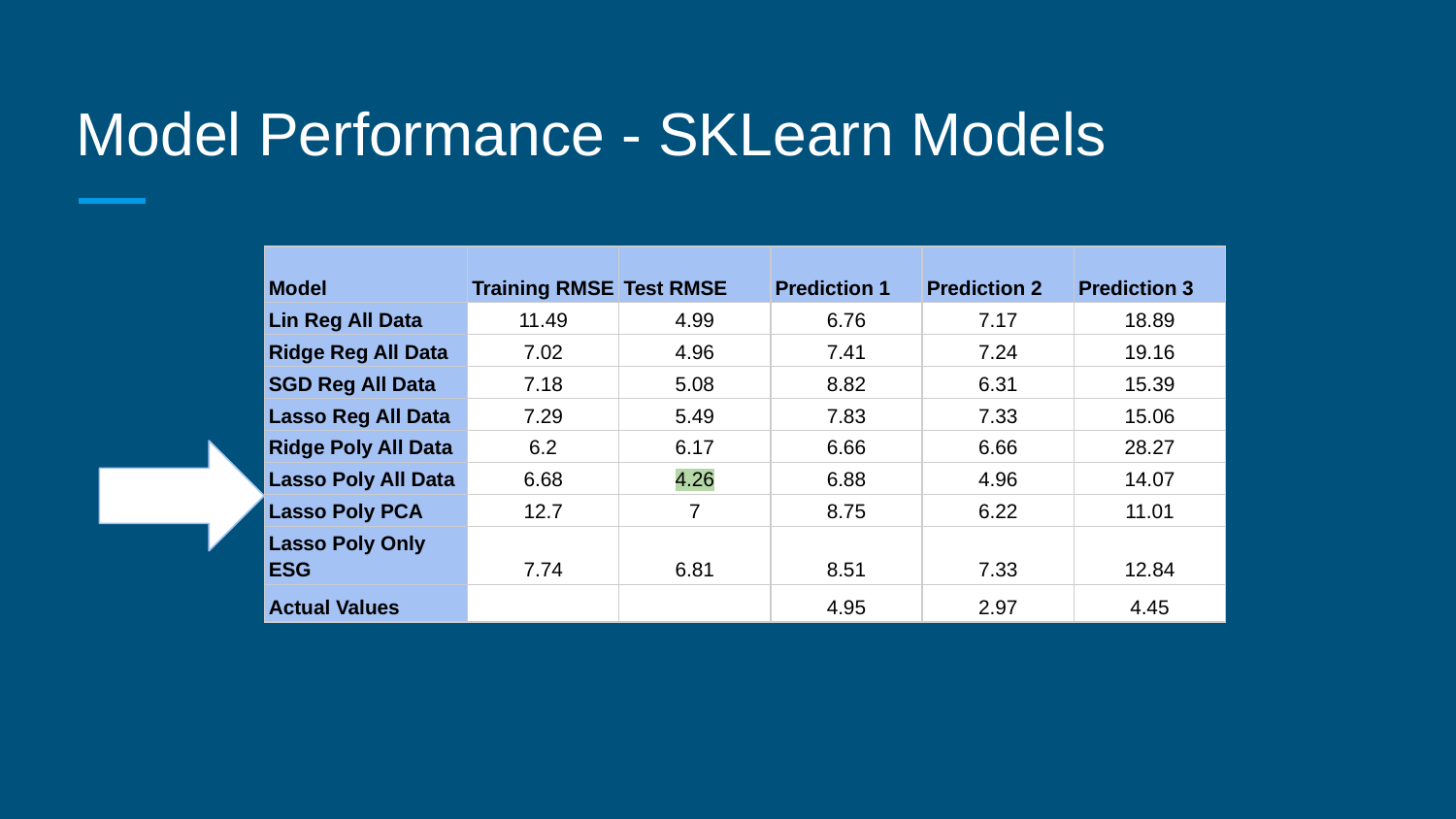

# Model Performance - SKLearn Models
| Model | Training RMSE | Test RMSE | Prediction 1 | Prediction 2 | Prediction 3 |
| --- | --- | --- | --- | --- | --- |
| Lin Reg All Data | 11.49 | 4.99 | 6.76 | 7.17 | 18.89 |
| Ridge Reg All Data | 7.02 | 4.96 | 7.41 | 7.24 | 19.16 |
| SGD Reg All Data | 7.18 | 5.08 | 8.82 | 6.31 | 15.39 |
| Lasso Reg All Data | 7.29 | 5.49 | 7.83 | 7.33 | 15.06 |
| Ridge Poly All Data | 6.2 | 6.17 | 6.66 | 6.66 | 28.27 |
| Lasso Poly All Data | 6.68 | 4.26 | 6.88 | 4.96 | 14.07 |
| Lasso Poly PCA | 12.7 | 7 | 8.75 | 6.22 | 11.01 |
| Lasso Poly Only ESG | 7.74 | 6.81 | 8.51 | 7.33 | 12.84 |
| Actual Values |  |  | 4.95 | 2.97 | 4.45 |